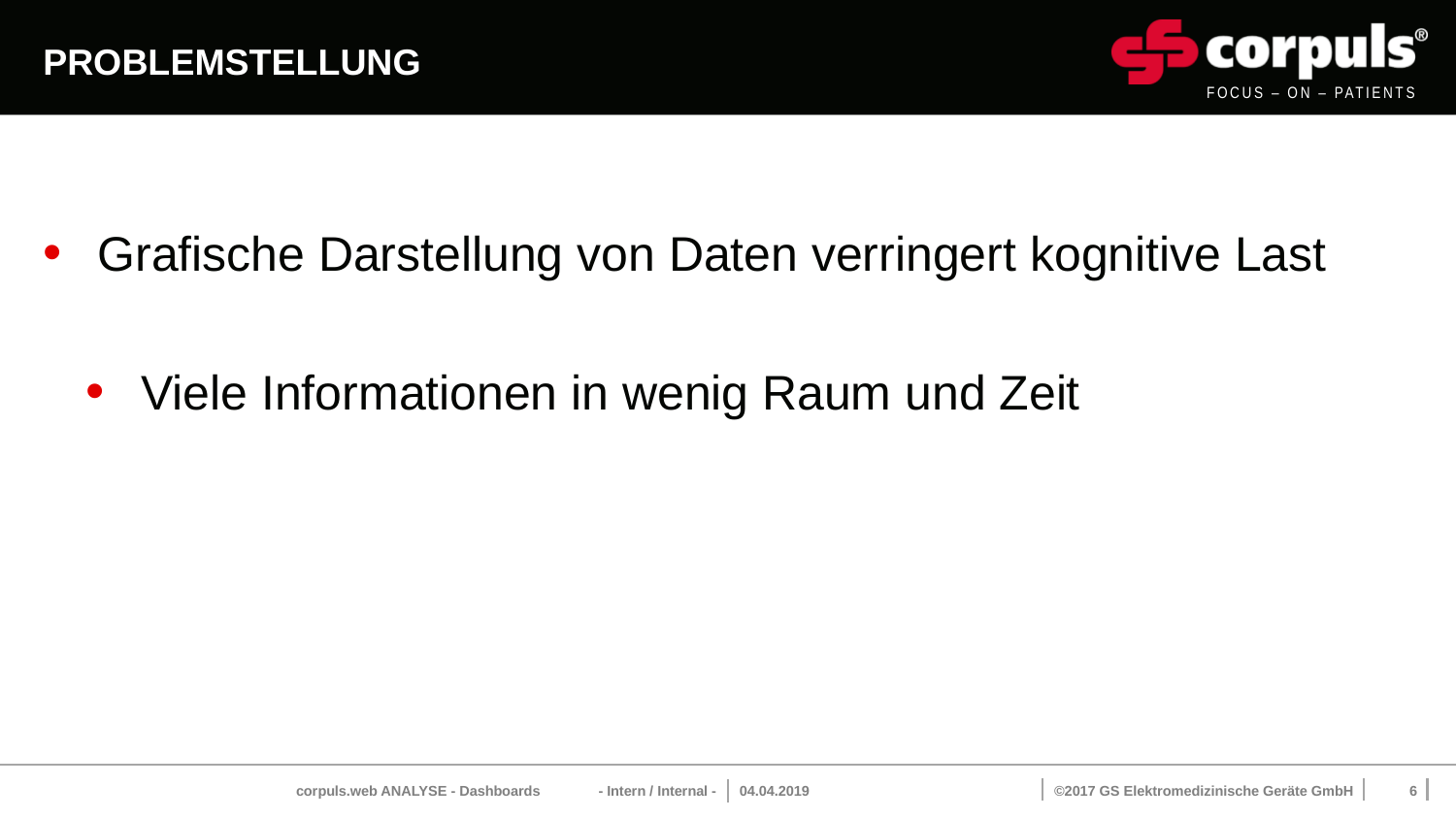

# Problemstellung

Grafische Darstellung von Daten verringert kognitive Last

Viele Informationen in wenig Raum und Zeit

corpuls.web ANALYSE - Dashboards               - Intern / Internal -
04.04.2019
6